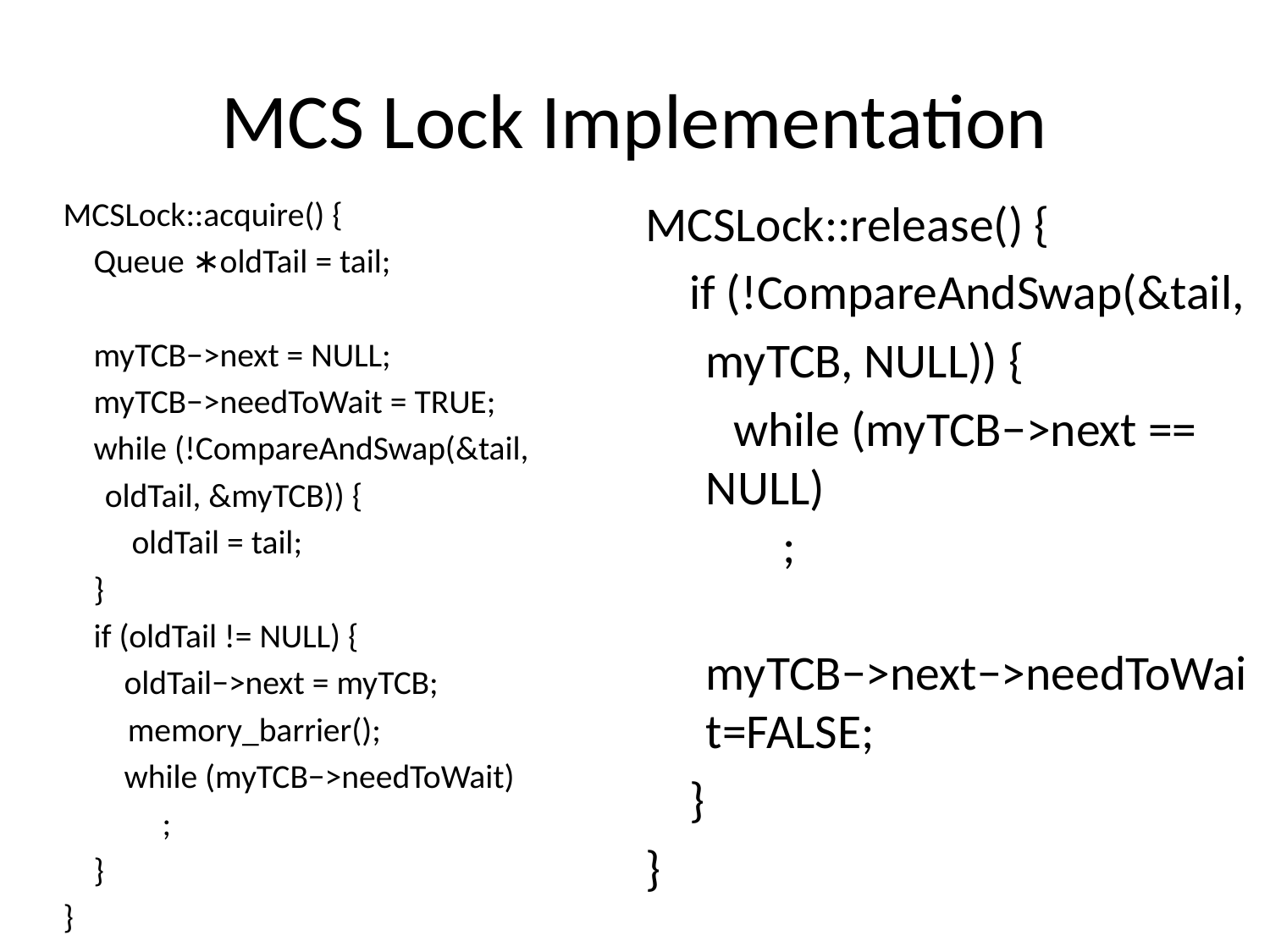

# MCS Lock Implementation
MCSLock::release() {
    if (!CompareAndSwap(&tail,
				myTCB, NULL)) {
        while (myTCB−>next == NULL)
       ;
    myTCB−>next−>needToWait=FALSE;
    }
}

MCSLock::acquire() {
    Queue ∗oldTail = tail;

    myTCB−>next = NULL;
    myTCB−>needToWait = TRUE;
    while (!CompareAndSwap(&tail,
				oldTail, &myTCB)) {
         oldTail = tail;
    }
    if (oldTail != NULL) {
        oldTail−>next = myTCB;
	   memory_barrier();
        while (myTCB−>needToWait)
             ;
    }
}